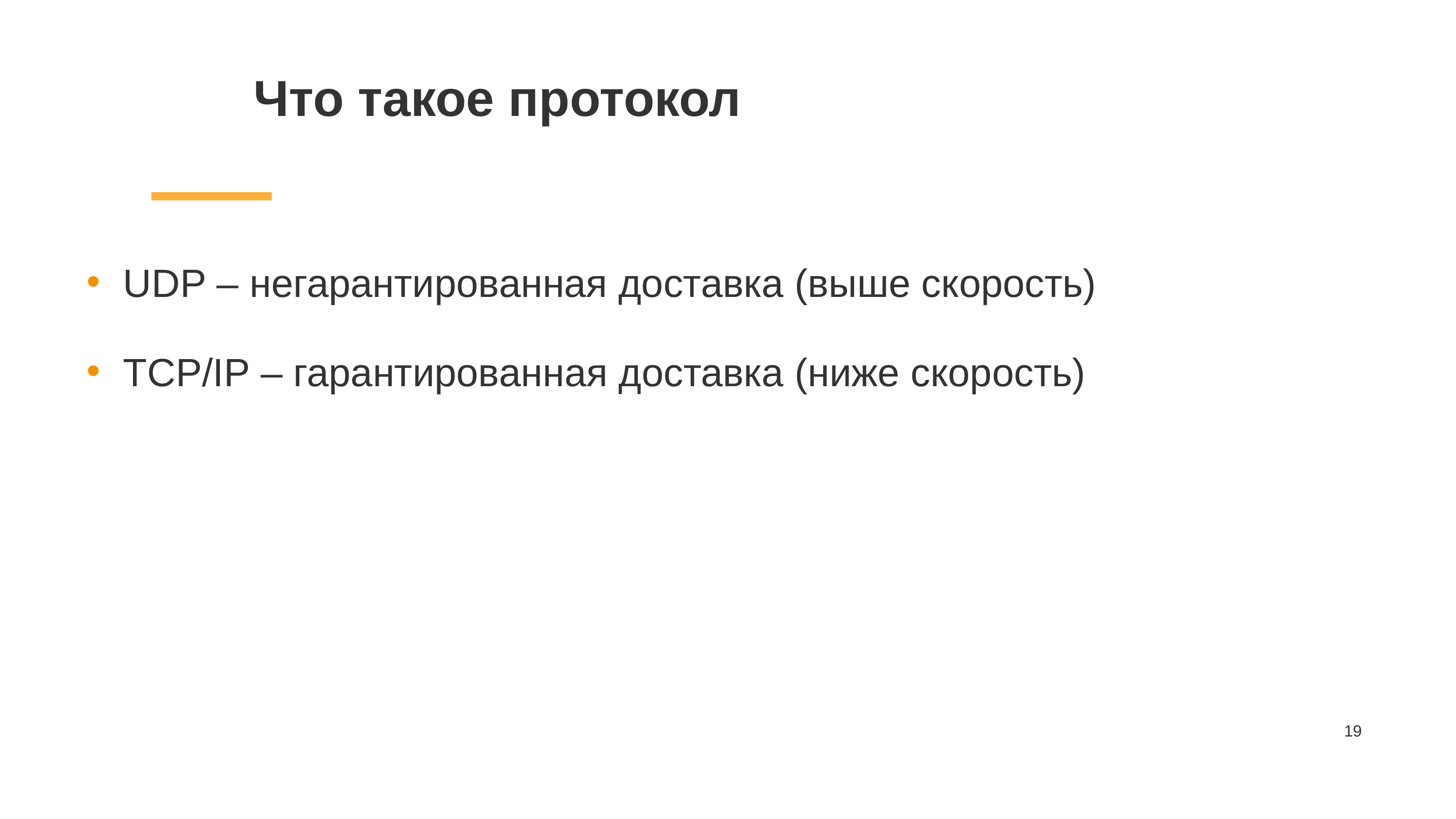

# Что такое протокол

UDP – негарантированная доставка (выше скорость)
TCP/IP – гарантированная доставка (ниже скорость)

19